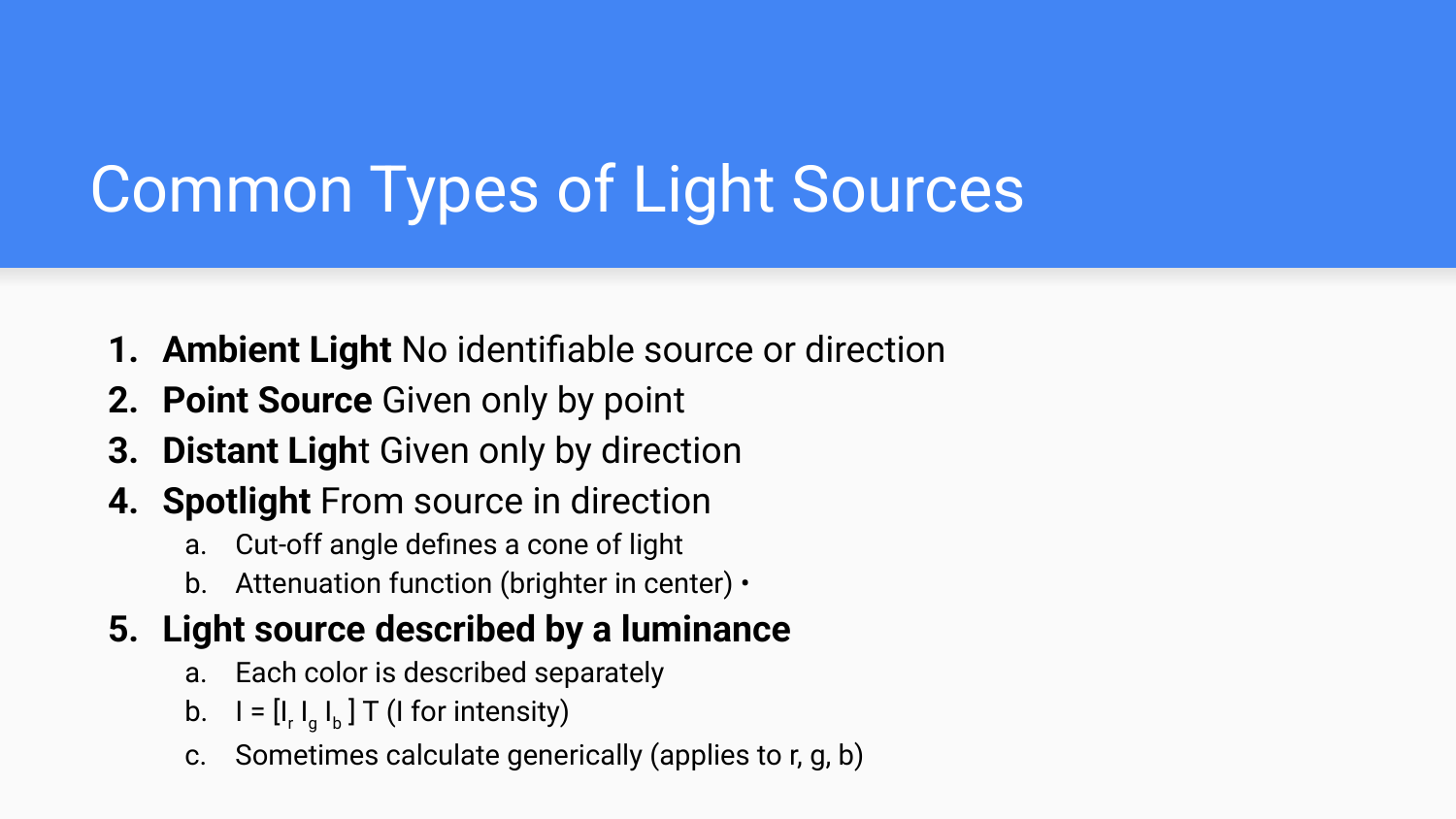

# Common Types of Light Sources
Ambient Light No identifiable source or direction
Point Source Given only by point
Distant Light Given only by direction
Spotlight From source in direction
Cut-off angle defines a cone of light
Attenuation function (brighter in center) •
Light source described by a luminance
Each color is described separately
I = [Ir Ig Ib ] T (I for intensity)
Sometimes calculate generically (applies to r, g, b)